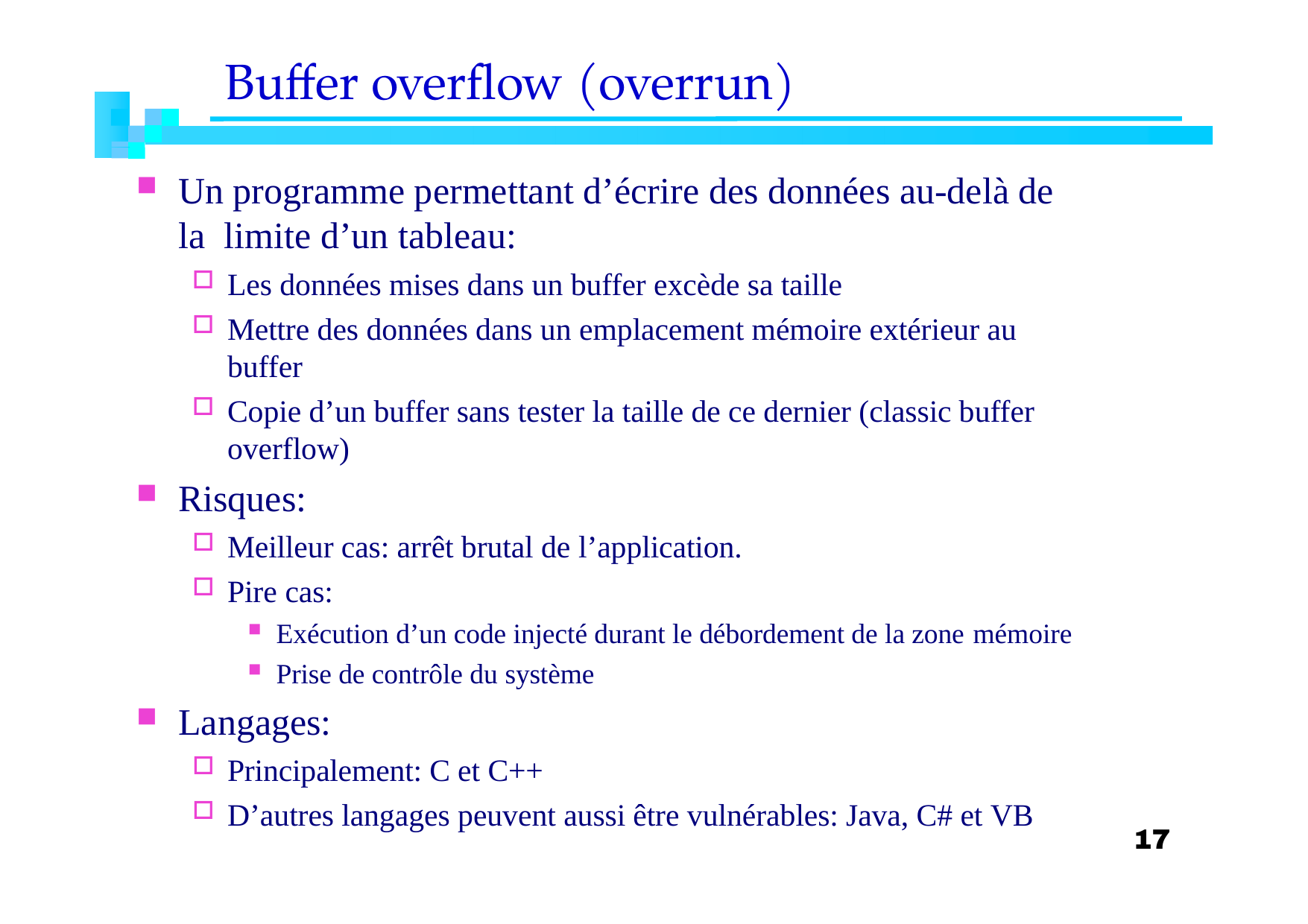

# Buffer overflow (overrun)

Un programme permettant d’écrire des données au-delà de la  limite d’un tableau:
Les données mises dans un buffer excède sa taille
Mettre des données dans un emplacement mémoire extérieur au buffer
Copie d’un buffer sans tester la taille de ce dernier (classic buffer overflow)
Risques:
Meilleur cas: arrêt brutal de l’application.
Pire cas:
Exécution d’un code injecté durant le débordement de la zone mémoire
Prise de contrôle du système
Langages:
Principalement: C et C++
D’autres langages peuvent aussi être vulnérables: Java, C# et VB

17